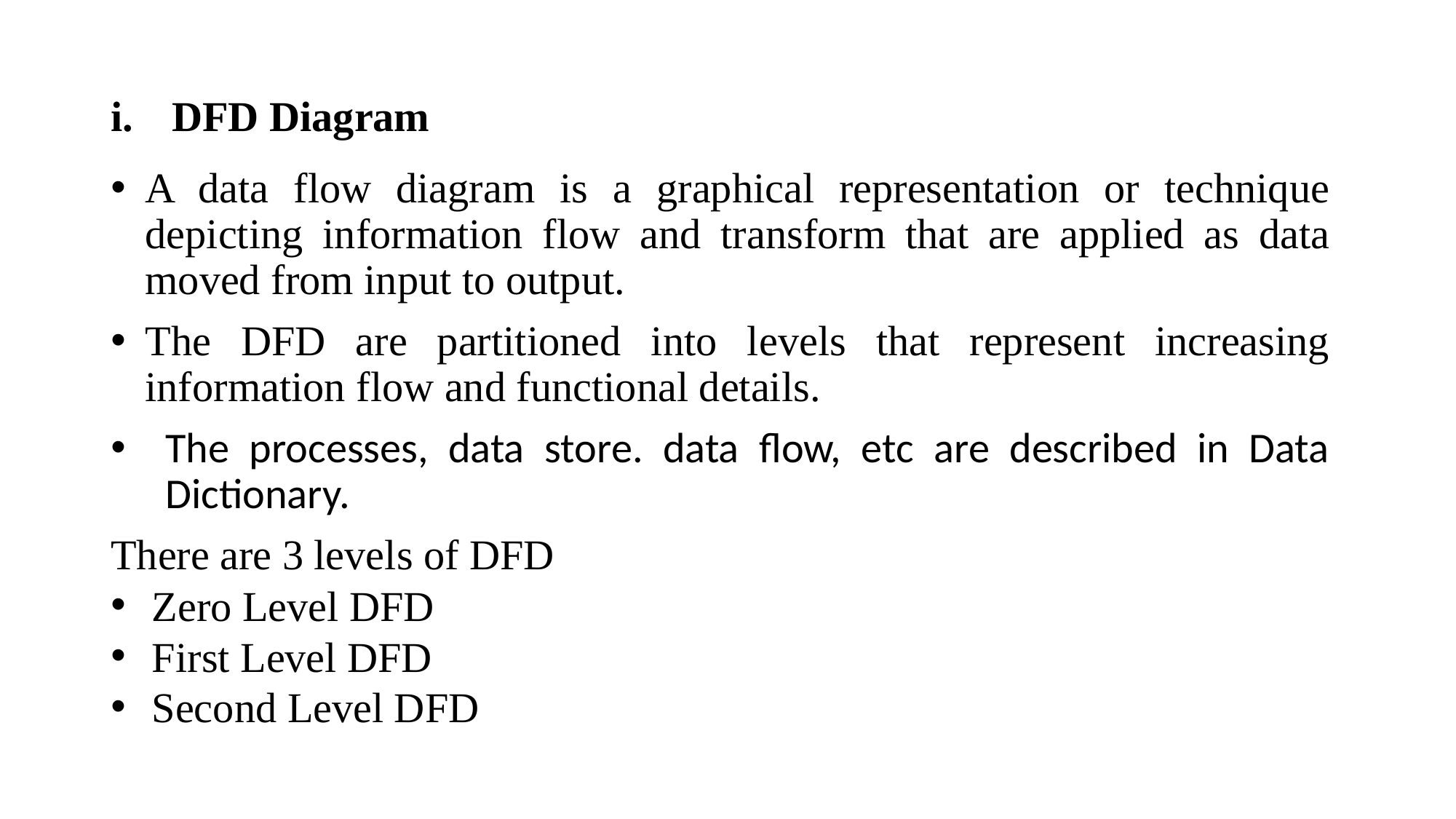

# DFD Diagram
A data flow diagram is a graphical representation or technique depicting information flow and transform that are applied as data moved from input to output.
The DFD are partitioned into levels that represent increasing information flow and functional details.
The processes, data store. data flow, etc are described in Data Dictionary.
There are 3 levels of DFD
Zero Level DFD
First Level DFD
Second Level DFD